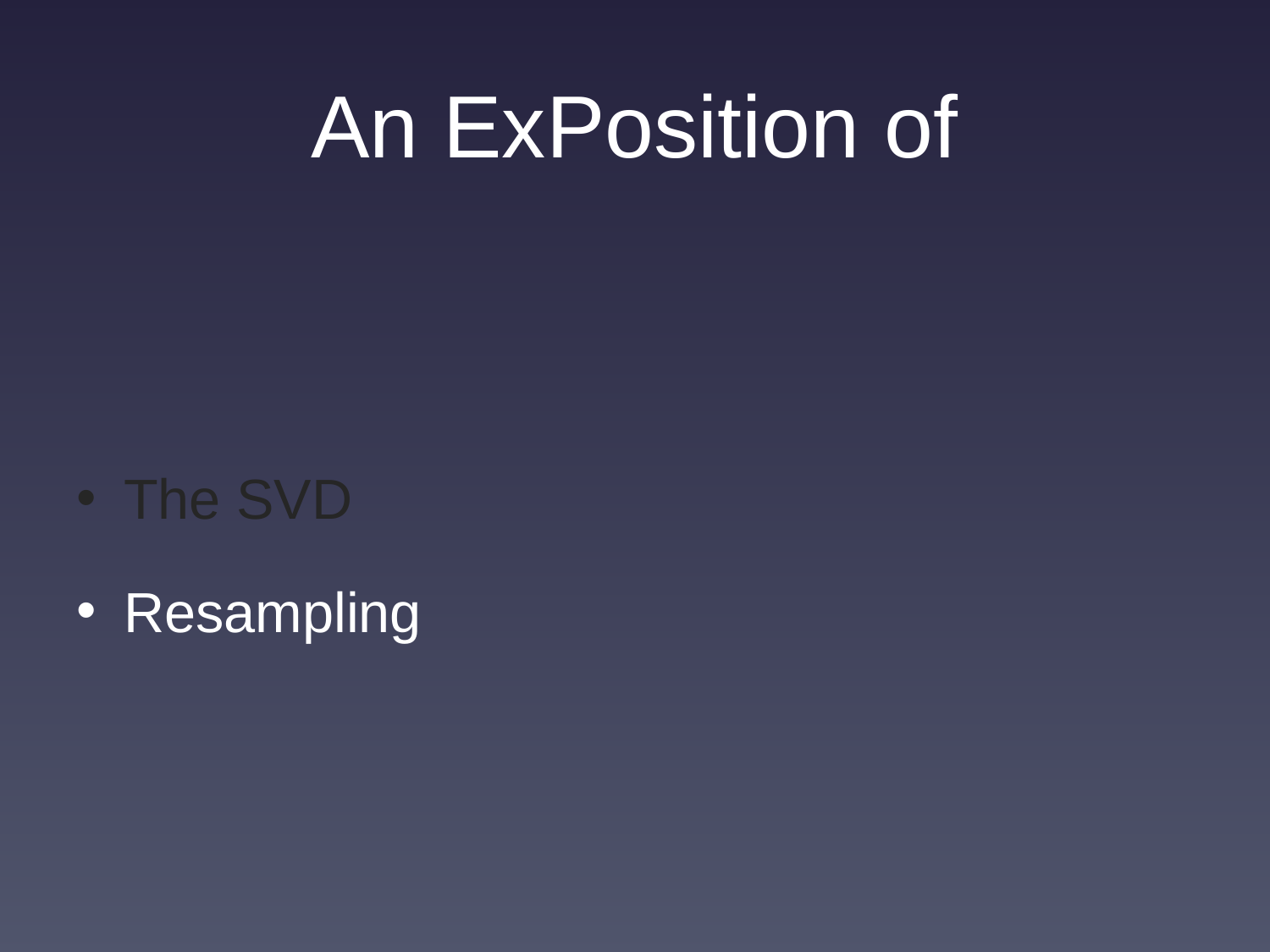

# An ExPosition of
The SVD
Resampling